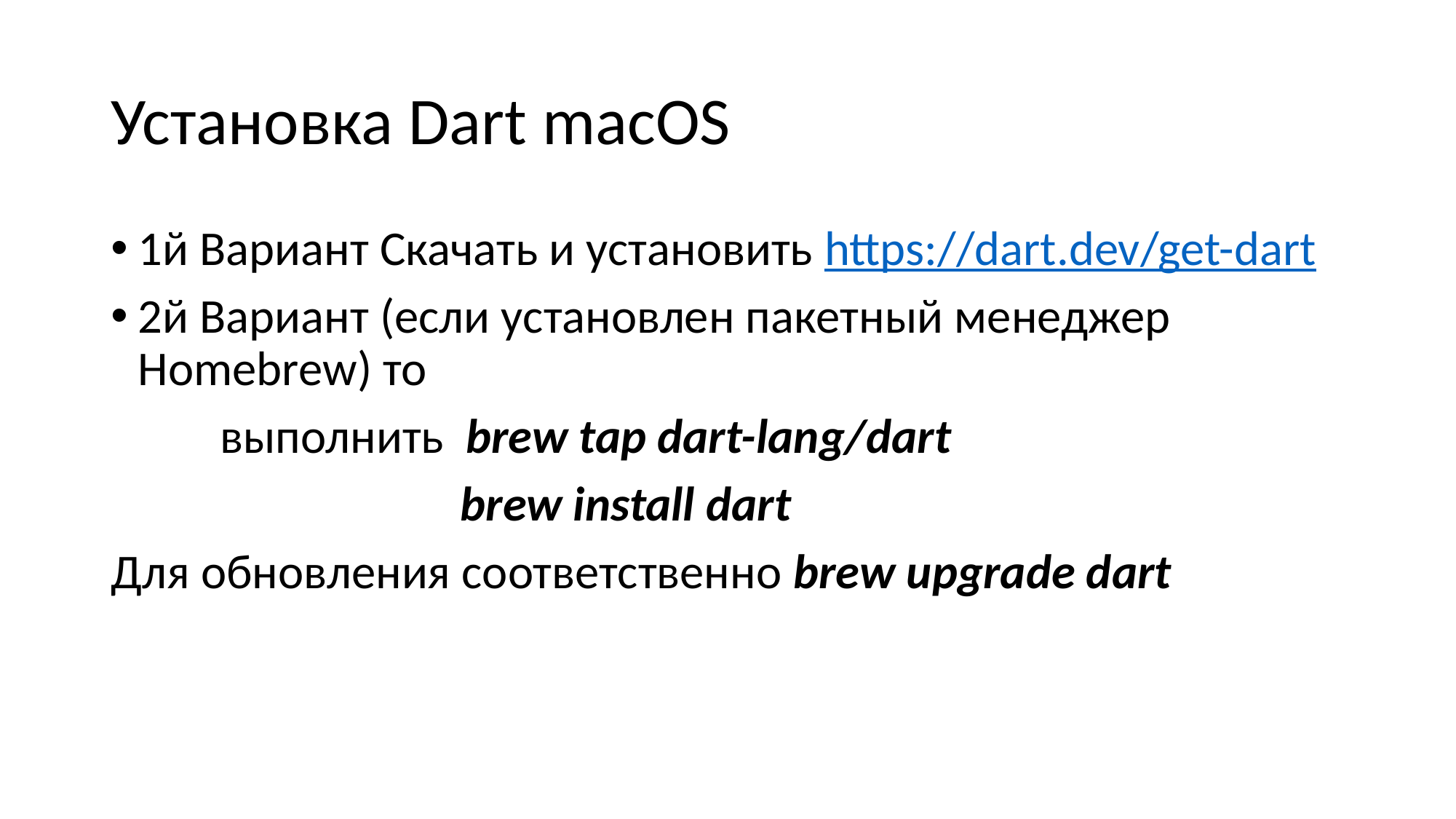

# Установка Dart macOS
1й Вариант Скачать и установить https://dart.dev/get-dart
2й Вариант (если установлен пакетный менеджер Homebrew) то
	выполнить  brew tap dart-lang/dart
 			  brew install dart
Для обновления соответственно brew upgrade dart